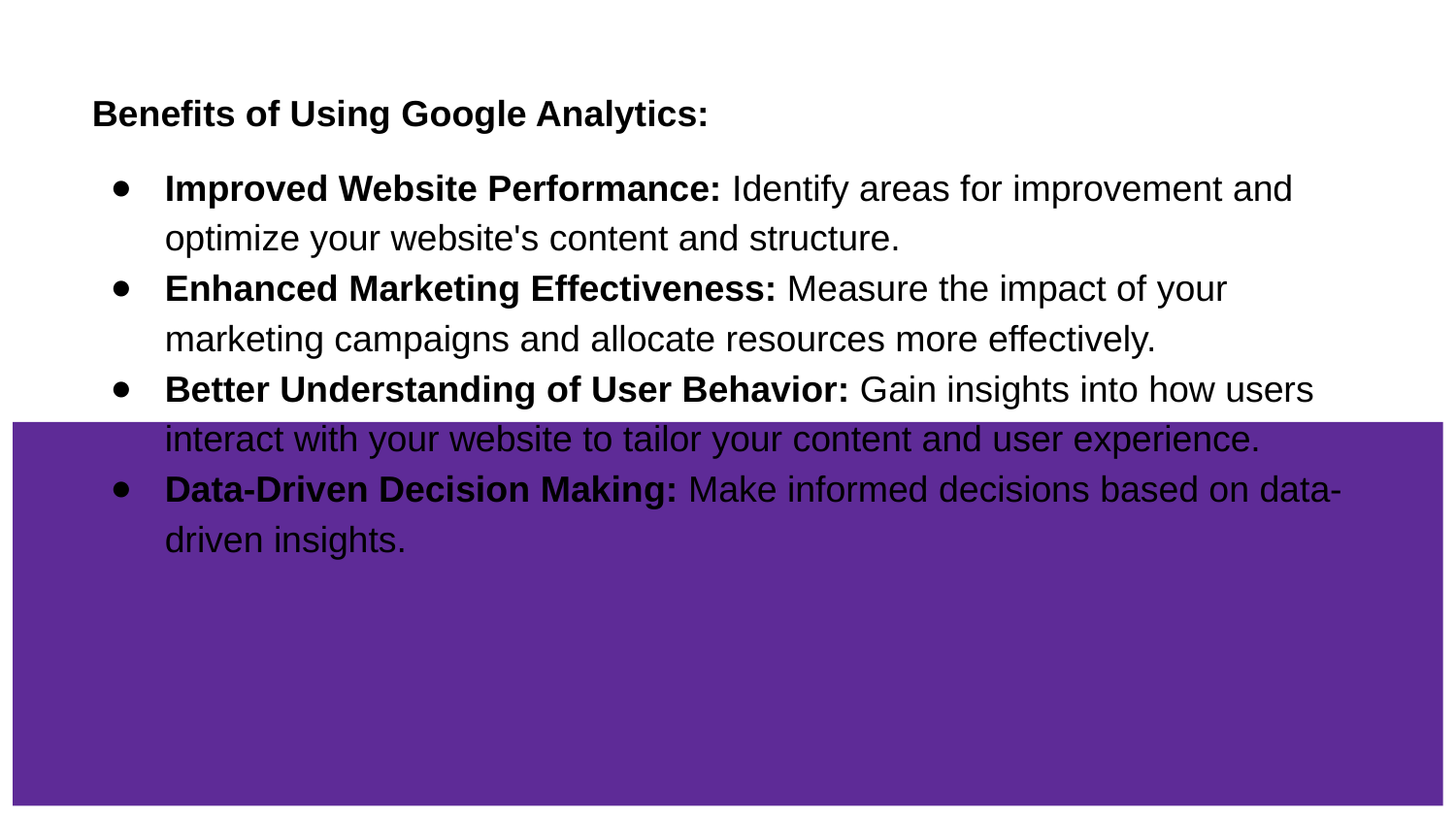

# Benefits of Using Google Analytics:
Improved Website Performance: Identify areas for improvement and optimize your website's content and structure.
Enhanced Marketing Effectiveness: Measure the impact of your marketing campaigns and allocate resources more effectively.
Better Understanding of User Behavior: Gain insights into how users interact with your website to tailor your content and user experience.
Data-Driven Decision Making: Make informed decisions based on data-driven insights.